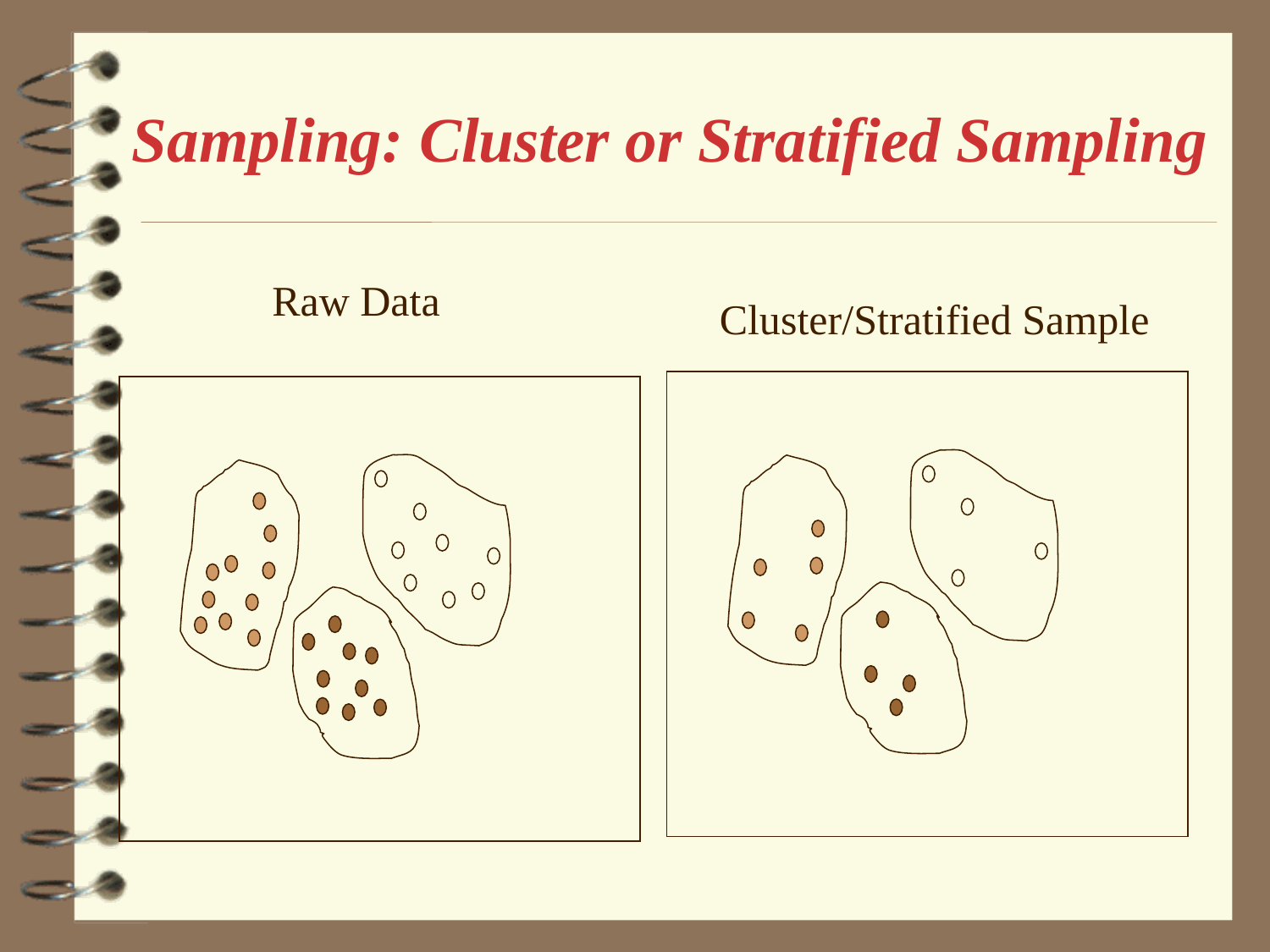

# Sampling: Cluster or Stratified Sampling
Raw Data
Cluster/Stratified Sample